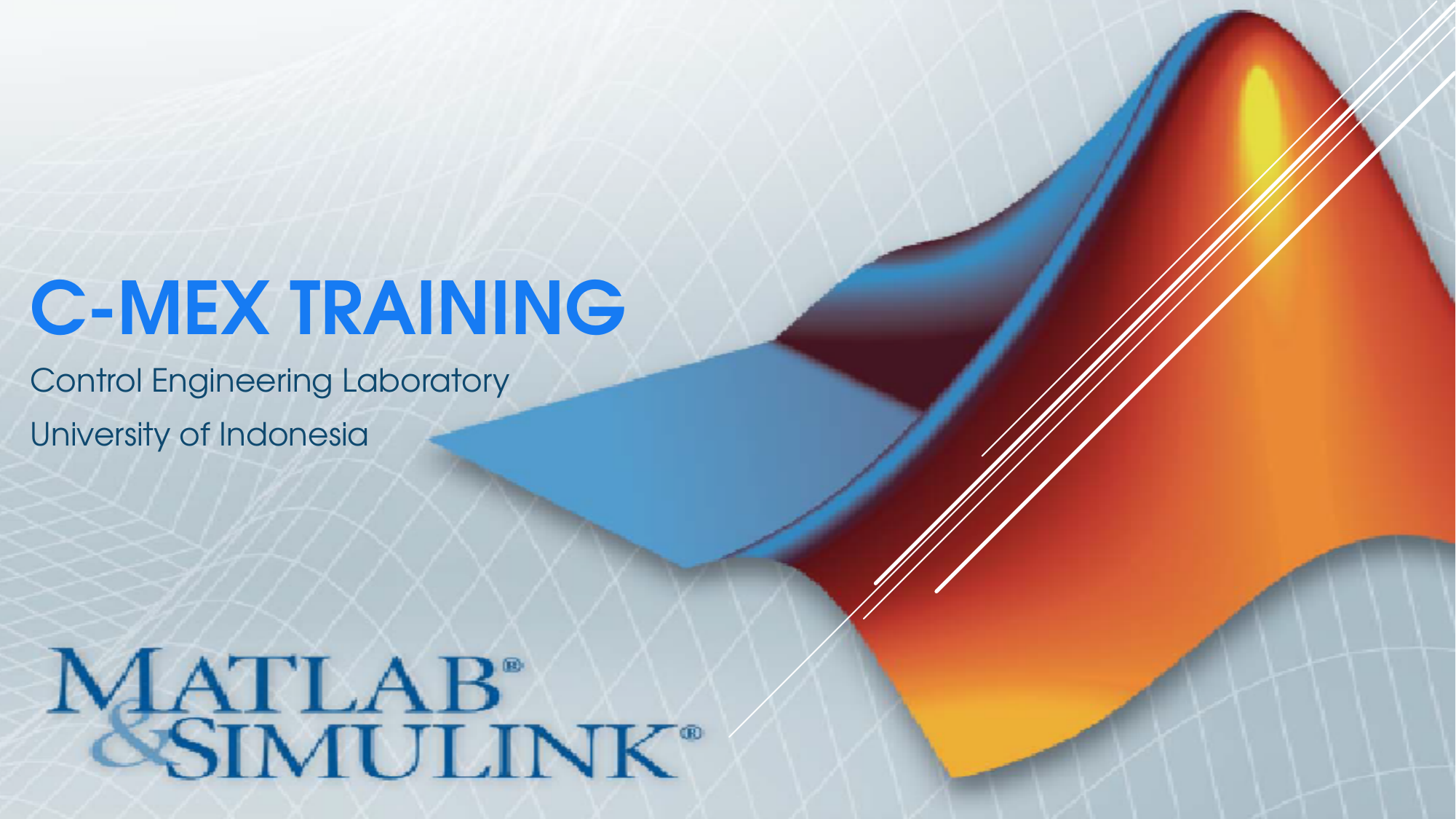

# C-MEX TRAINING
Control Engineering Laboratory
University of Indonesia